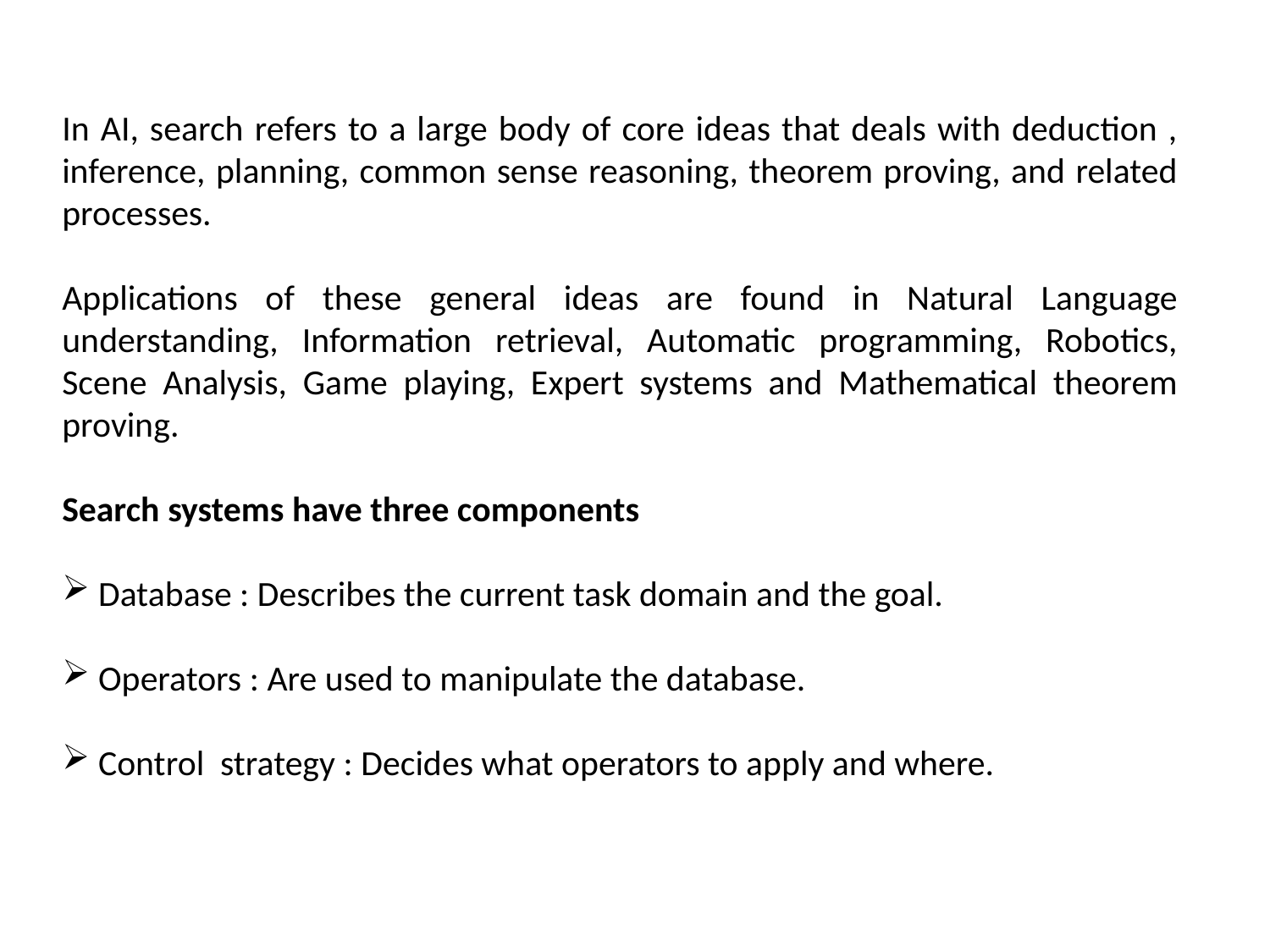

In AI, search refers to a large body of core ideas that deals with deduction , inference, planning, common sense reasoning, theorem proving, and related processes.

Applications of these general ideas are found in Natural Language understanding, Information retrieval, Automatic programming, Robotics, Scene Analysis, Game playing, Expert systems and Mathematical theorem proving.

Search systems have three components

 Database : Describes the current task domain and the goal.

 Operators : Are used to manipulate the database.

 Control  strategy : Decides what operators to apply and where.